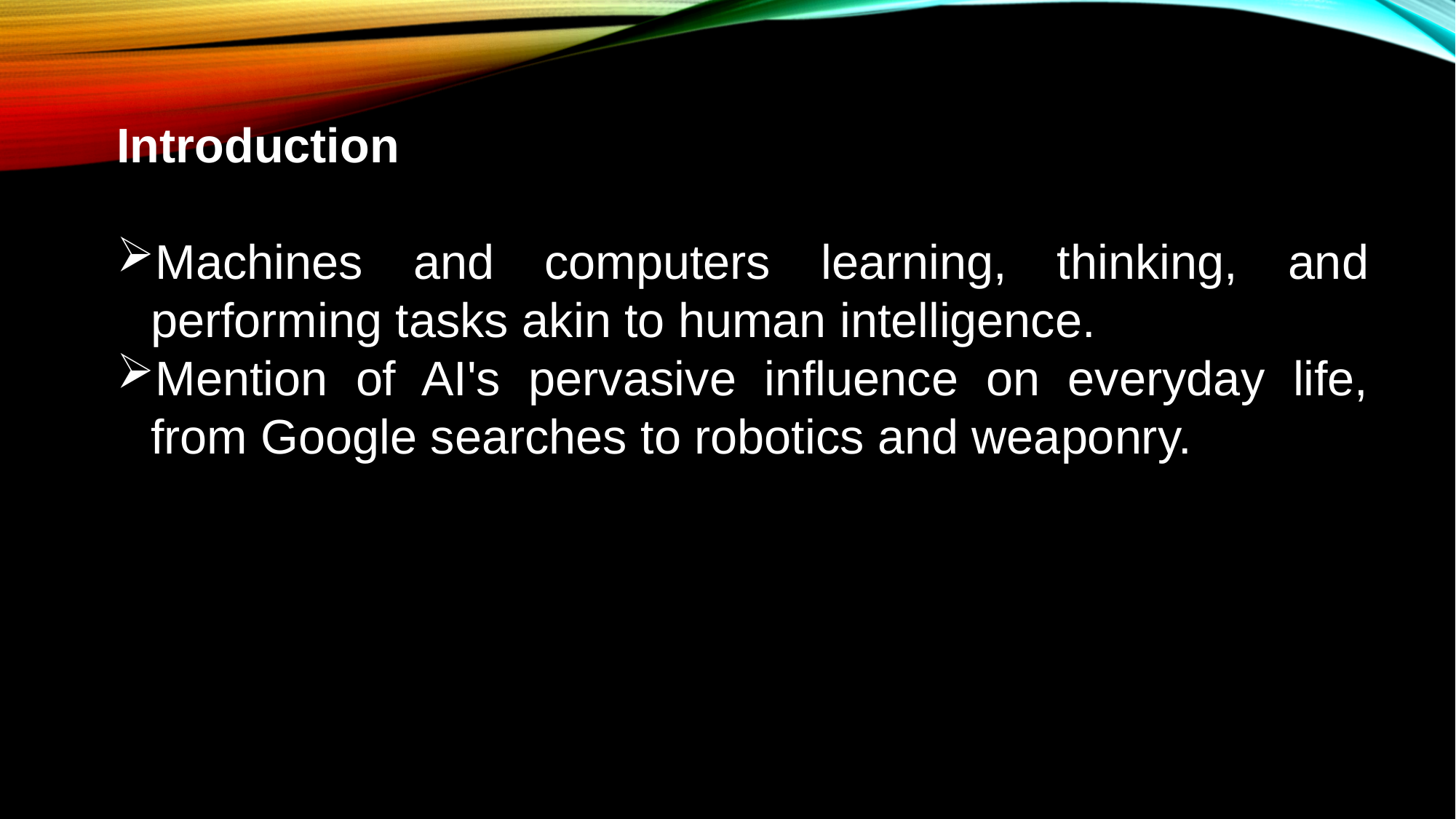

Introduction

Machines and computers learning, thinking, and performing tasks akin to human intelligence.
Mention of AI's pervasive influence on everyday life, from Google searches to robotics and weaponry.